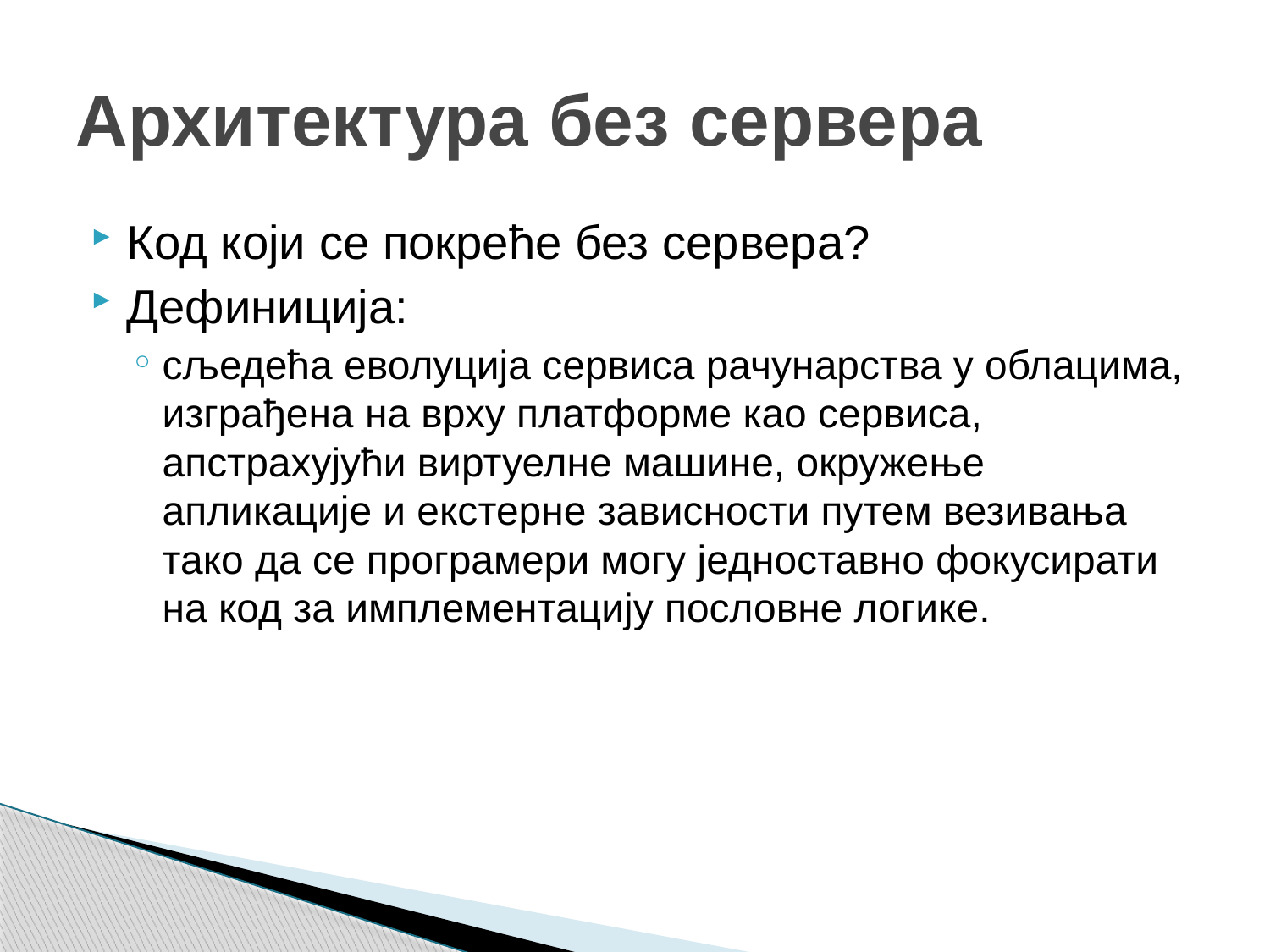

# Архитектура без сервера
Код који се покреће без сервера?
Дефиниција:
сљедећа еволуција сервиса рачунарства у облацима, изграђена на врху платформе као сервиса, апстрахујући виртуелне машине, окружење апликације и екстерне зависности путем везивања тако да се програмери могу једноставно фокусирати на код за имплементацију пословне логике.